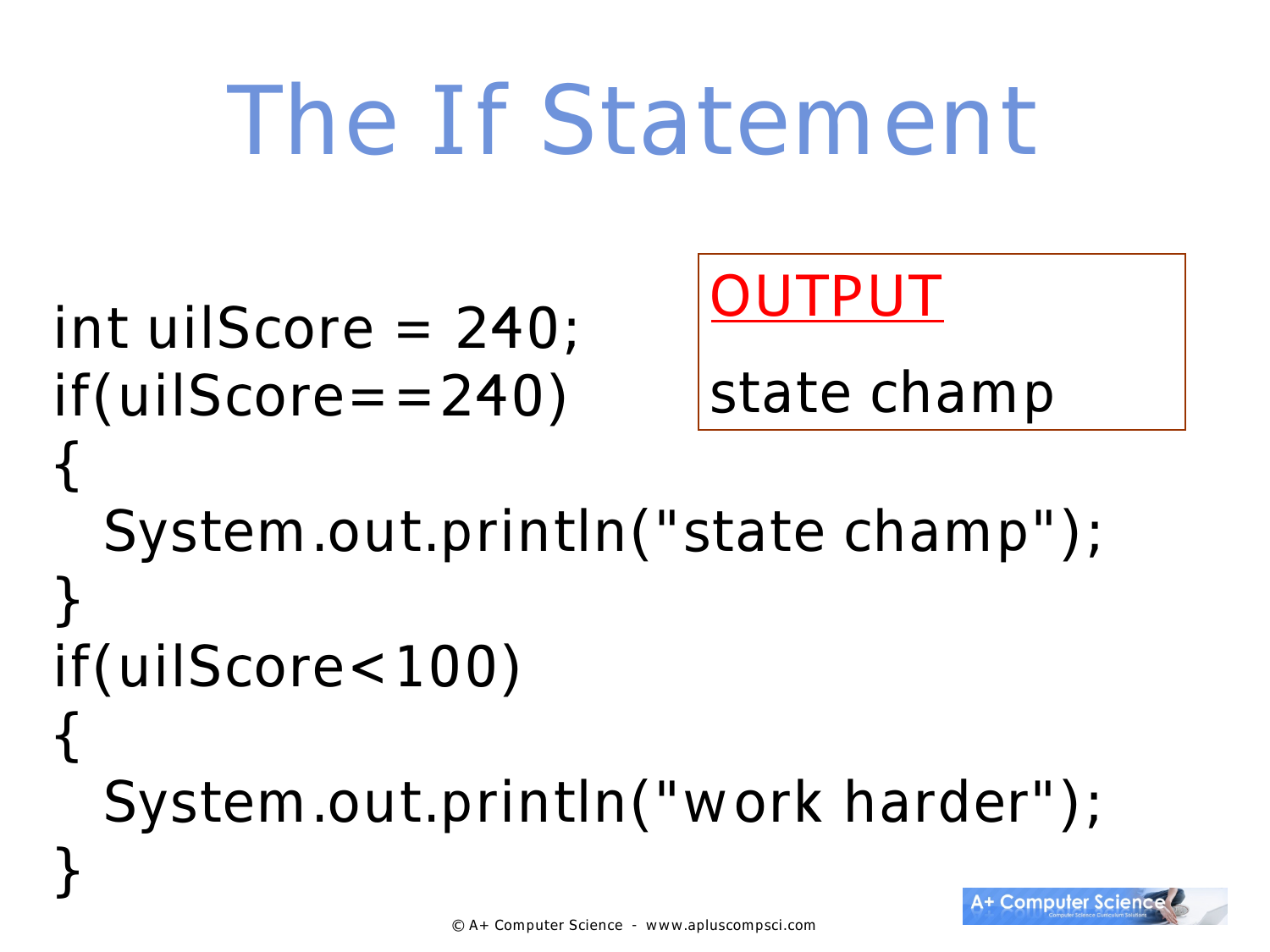

The If Statement
OUTPUT
state champ
int uilScore = 240;
if(uilScore==240)
{
   System.out.println("state champ");
}
if(uilScore<100)
{
   System.out.println("work harder");
}

© A+ Computer Science  -  www.apluscompsci.com